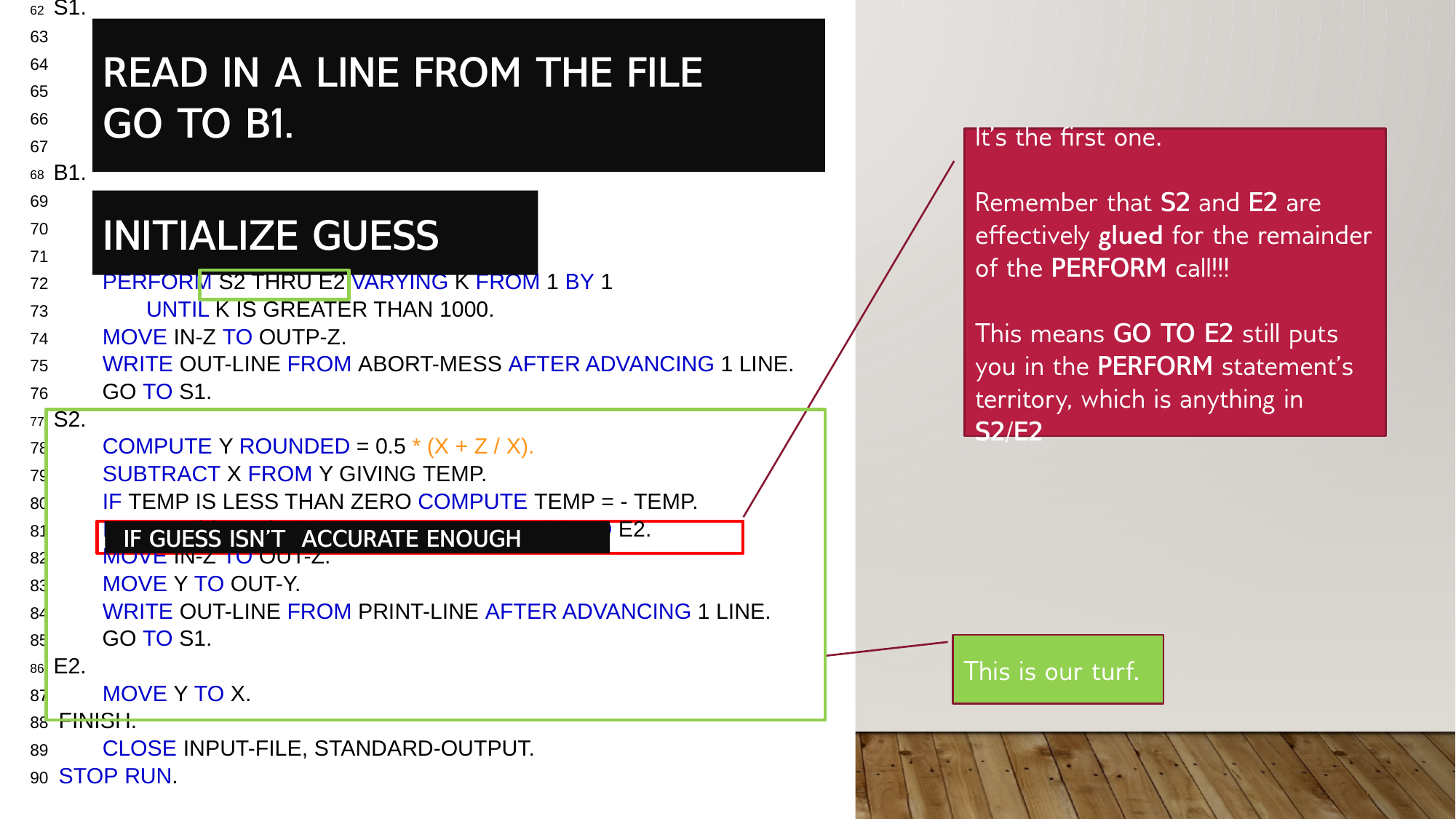

62 S1.
READ INPUT-FILE INTO IN-CARD AT END GO TO FINISH.
IF IN-Z IS GREATER THAN ZERO GO TO B1.
MOVE IN-Z TO OT-Z.
WRITE OUT-LINE FROM ERROR-MESS AFTER ADVANCING 1 LINE.
GO TO S1.
68 B1.
MOVE IN-DIFF TO DIFF.
MOVE IN-Z TO Z.
DIVIDE 2 INTO Z GIVING X ROUNDED.
PERFORM S2 THRU E2 VARYING K FROM 1 BY 1
UNTIL K IS GREATER THAN 1000.
MOVE IN-Z TO OUTP-Z.
WRITE OUT-LINE FROM ABORT-MESS AFTER ADVANCING 1 LINE.
GO TO S1.
77 S2.
COMPUTE Y ROUNDED = 0.5 * (X + Z / X).
SUBTRACT X FROM Y GIVING TEMP.
IF TEMP IS LESS THAN ZERO COMPUTE TEMP = - TEMP.
IF TEMP / (Y + X) IS GREATER THAN DIFF GO TO E2.
MOVE IN-Z TO OUT-Z.
MOVE Y TO OUT-Y.
WRITE OUT-LINE FROM PRINT-LINE AFTER ADVANCING 1 LINE.
GO TO S1.
86 E2.
MOVE Y TO X.
FINISH.
CLOSE INPUT-FILE, STANDARD-OUTPUT.
STOP RUN.
READ IN A LINE FROM THE FILE
GO TO B1.
It’s the first one.
Remember that S2 and E2 are effectively glued for the remainder of the PERFORM call!!!

This means GO TO E2 still puts you in the PERFORM statement’s territory, which is anything in S2/E2
INITIALIZE GUESS

 IF GUESS ISN’T  ACCURATE ENOUGH
This is our turf.